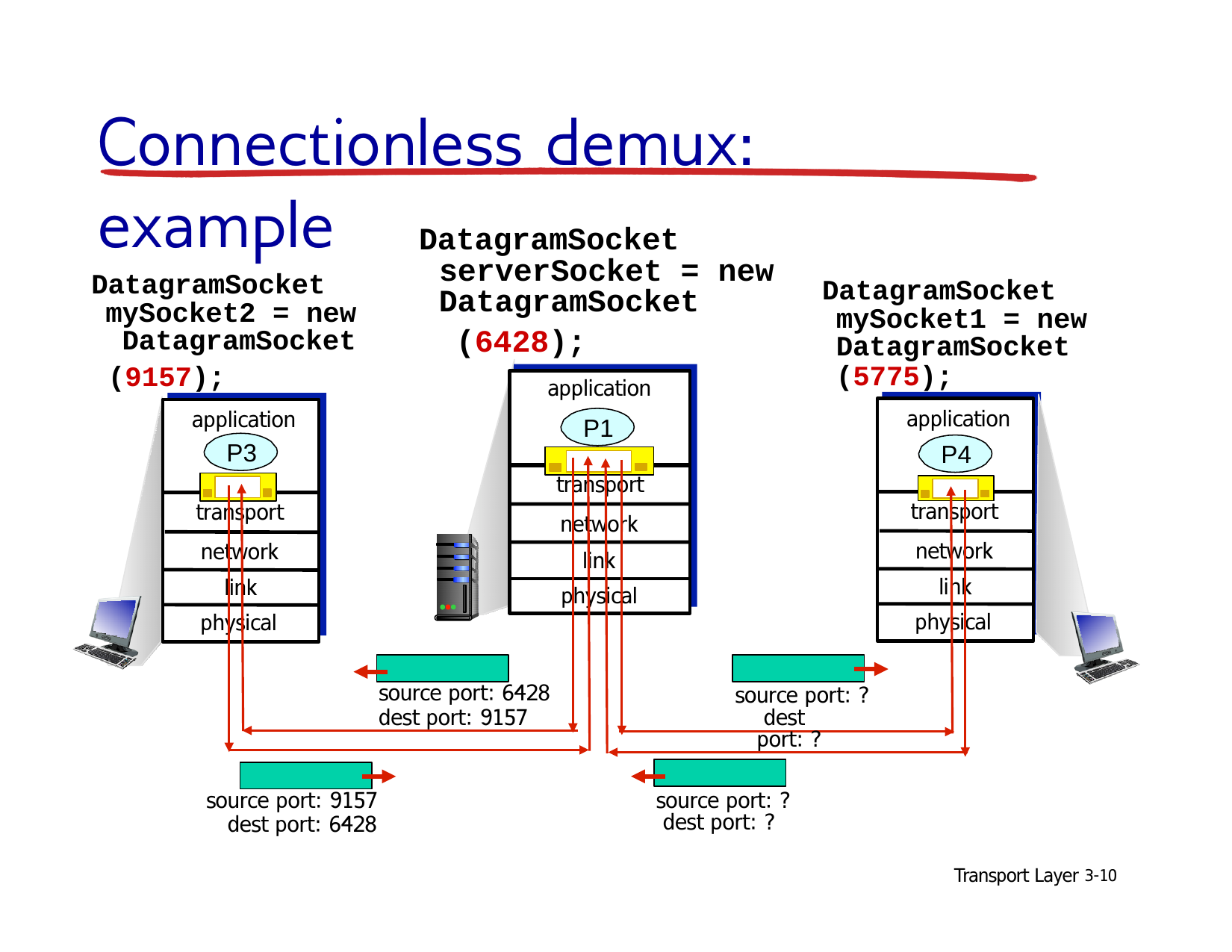

# Connectionless	demux: example

DatagramSocket  serverSocket = new
DatagramSocket
DatagramSocket  mySocket1 = new
DatagramSocket  (6428);
mySocket2 = new  DatagramSocket
DatagramSocket
(5775);
(9157);

application
P1

application
P4
application
P3

transport
transport
transport

network

network
network
link
link
link
physical
physical
physical

source port: 6428
dest port: 9157
source port: ?  dest port: ?

source port: ?  dest port: ?
source port: 9157
dest port: 6428
Transport Layer 3-10